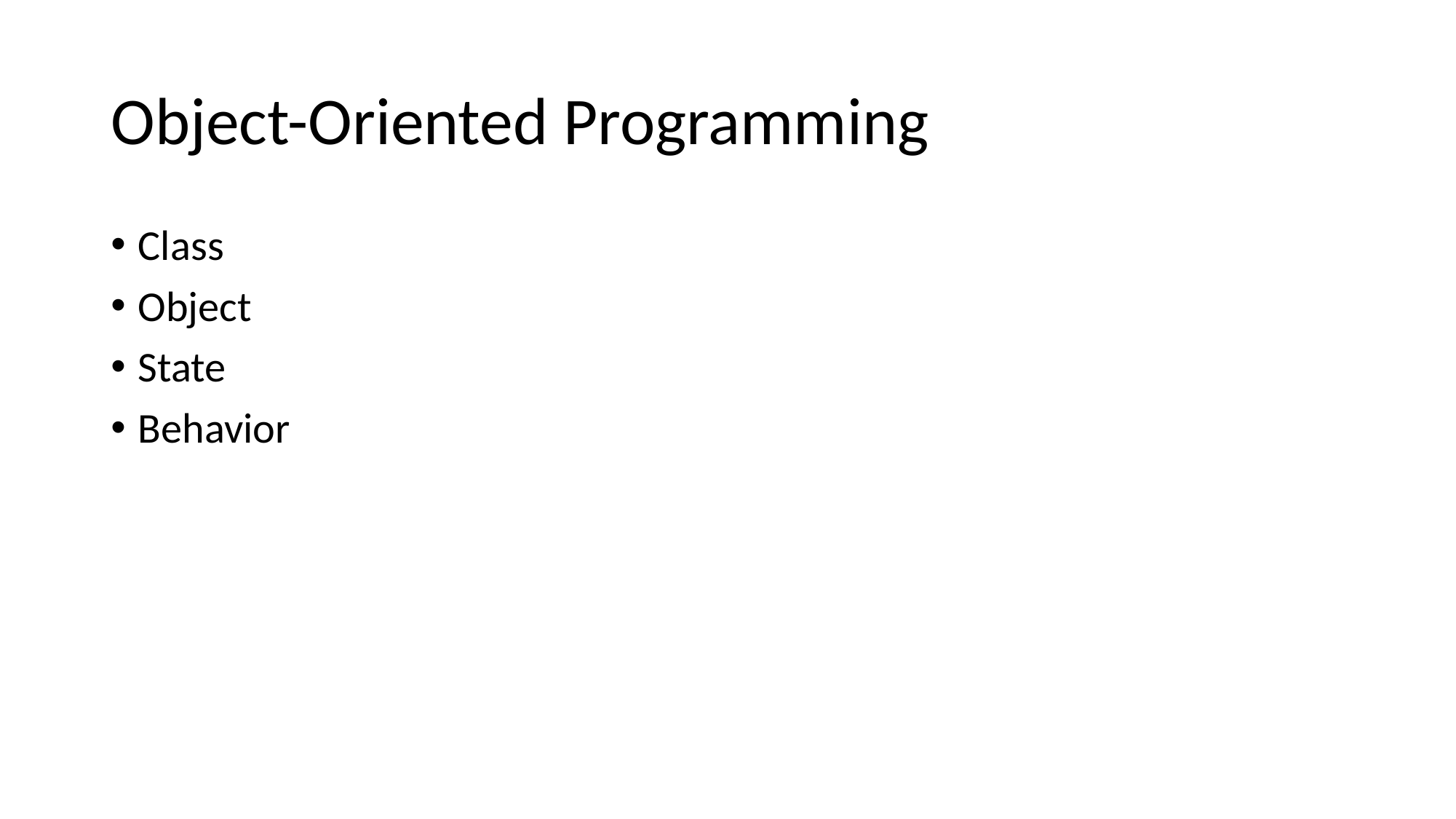

# Object-Oriented Programming
Class
Object
State
Behavior